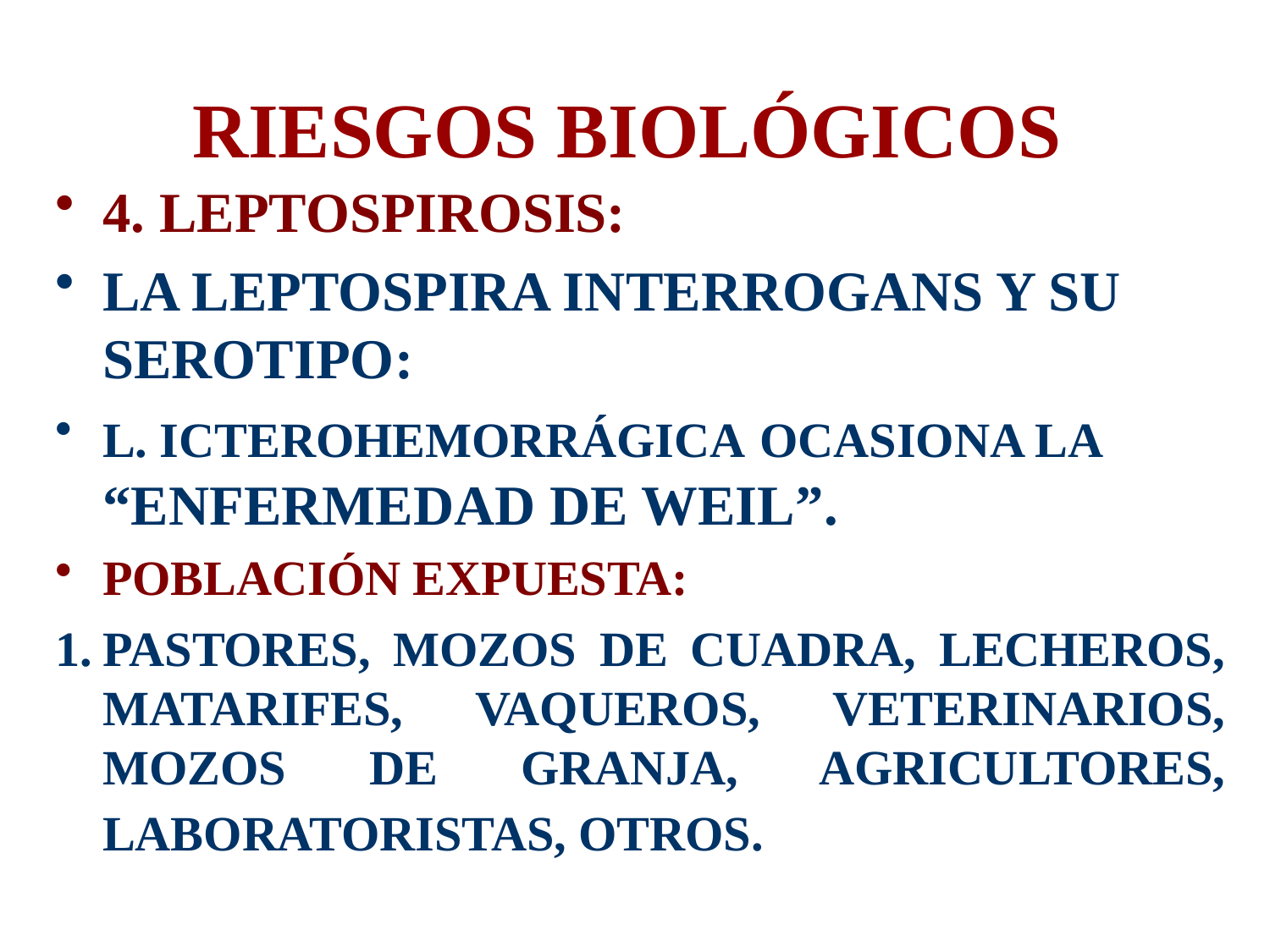

# RIESGOS BIOLÓGICOS
4. LEPTOSPIROSIS:
LA LEPTOSPIRA INTERROGANS Y SU SEROTIPO:
L. ICTEROHEMORRÁGICA OCASIONA LA “ENFERMEDAD DE WEIL”.
POBLACIÓN EXPUESTA:
PASTORES, MOZOS DE CUADRA, LECHEROS, MATARIFES, VAQUEROS, VETERINARIOS, MOZOS DE GRANJA, AGRICULTORES, LABORATORISTAS, OTROS.